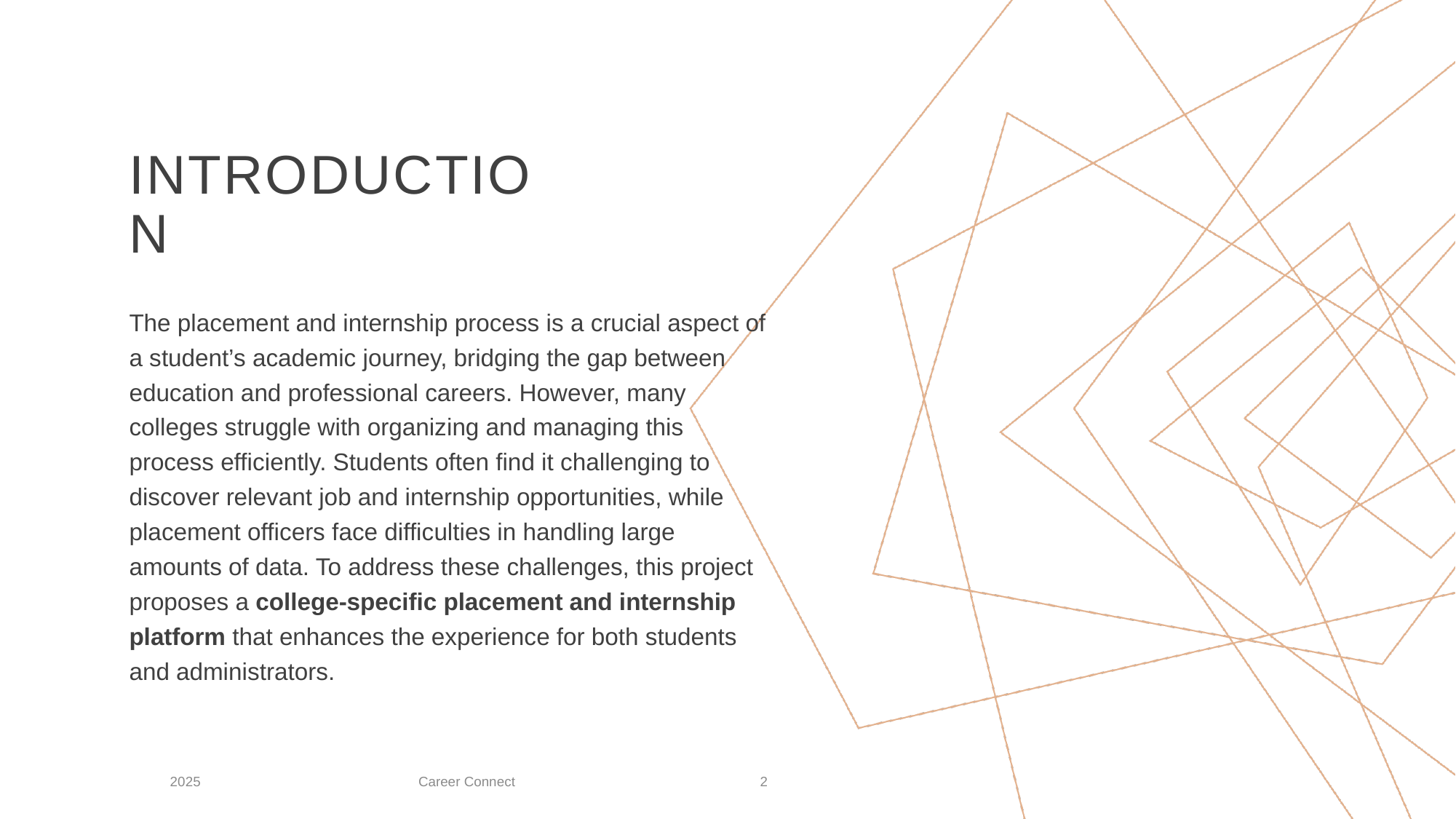

# Introduction
The placement and internship process is a crucial aspect of a student’s academic journey, bridging the gap between education and professional careers. However, many colleges struggle with organizing and managing this process efficiently. Students often find it challenging to discover relevant job and internship opportunities, while placement officers face difficulties in handling large amounts of data. To address these challenges, this project proposes a college-specific placement and internship platform that enhances the experience for both students and administrators.
Career Connect
2025
2